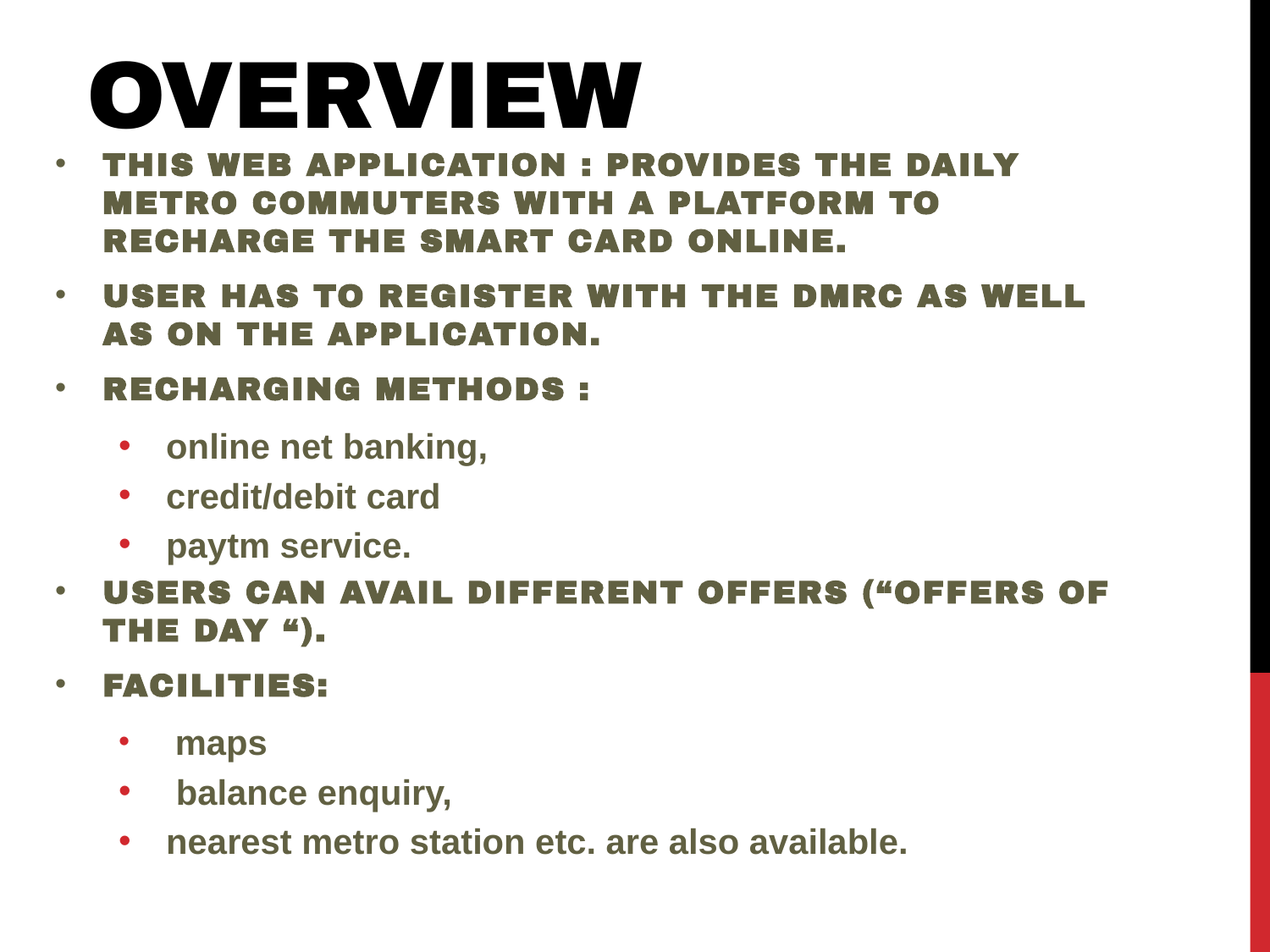

# Overview
This web application : provides the daily metro commuters with a platform to recharge the smart card online.
User has to register with the DMRC as well as on the application.
Recharging methods :
online net banking,
credit/debit card
paytm service.
Users can avail different offers (“Offers of the day “).
Facilities:
 maps
 balance enquiry,
nearest metro station etc. are also available.